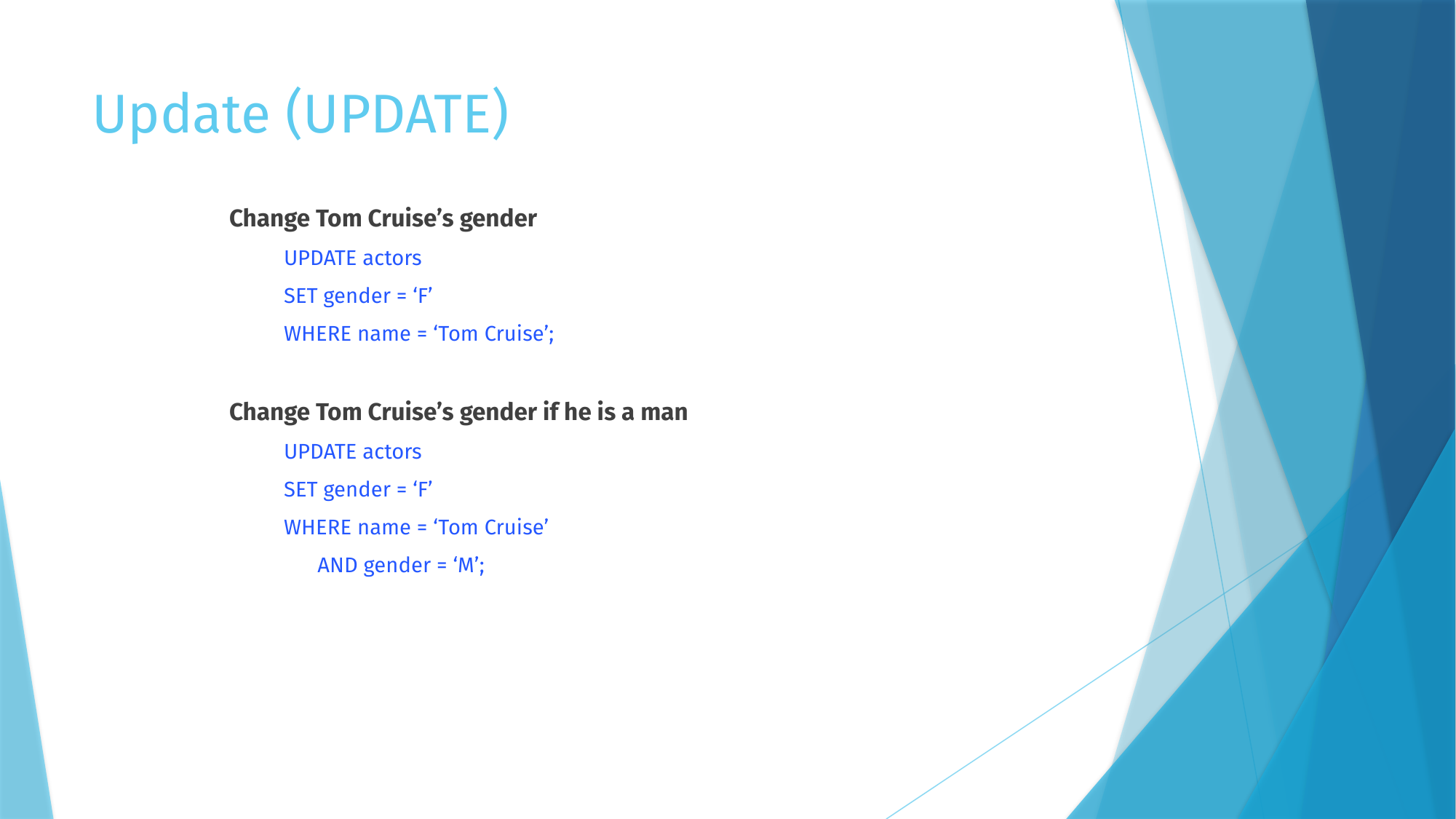

# Update (UPDATE)
Change Tom Cruise’s gender
UPDATE actors
SET gender = ‘F’
WHERE name = ‘Tom Cruise’;

Change Tom Cruise’s gender if he is a man
UPDATE actors
SET gender = ‘F’
WHERE name = ‘Tom Cruise’
      AND gender = ‘M’;